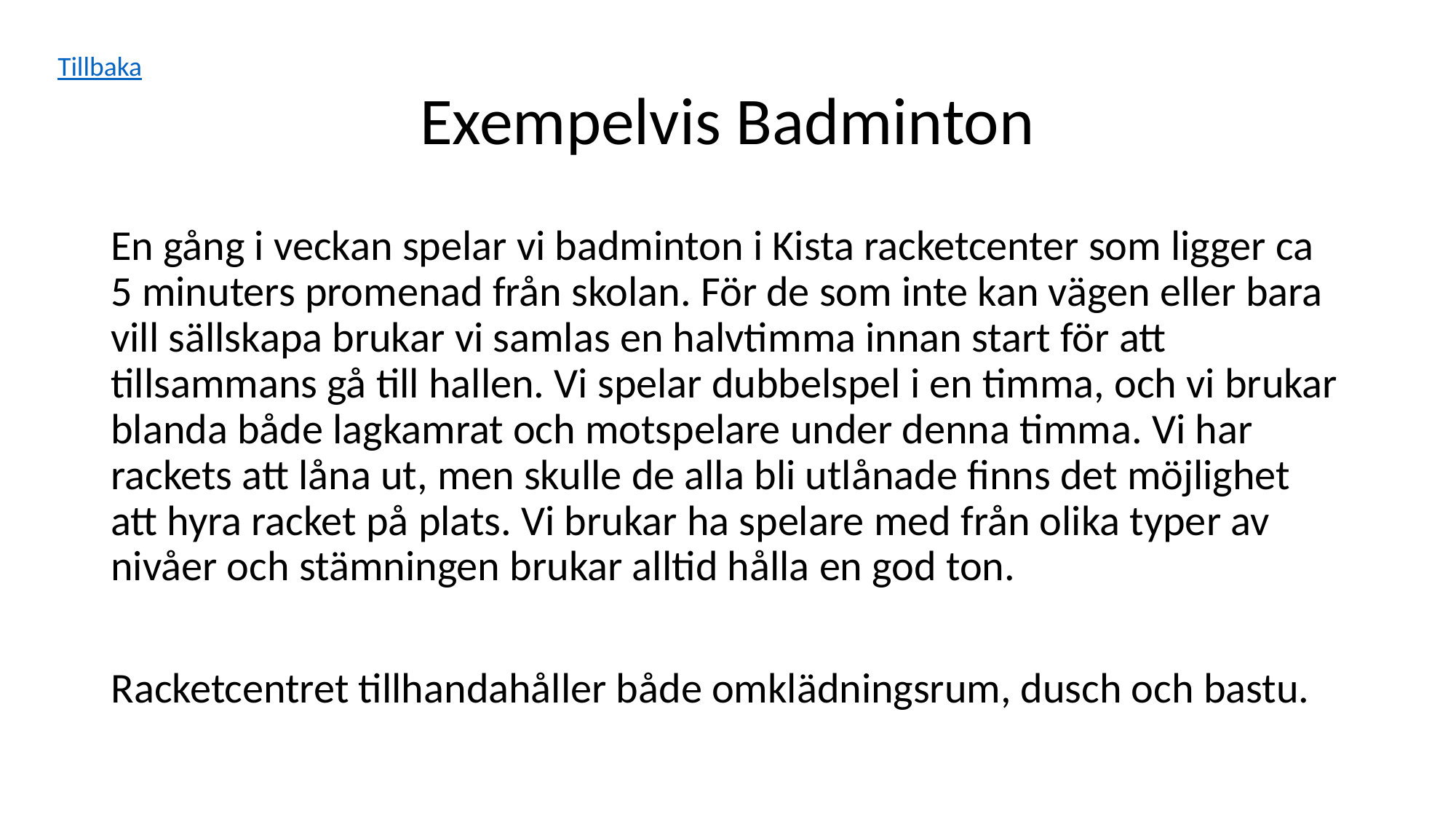

Tillbaka
# Exempelvis Badminton
En gång i veckan spelar vi badminton i Kista racketcenter som ligger ca 5 minuters promenad från skolan. För de som inte kan vägen eller bara vill sällskapa brukar vi samlas en halvtimma innan start för att tillsammans gå till hallen. Vi spelar dubbelspel i en timma, och vi brukar blanda både lagkamrat och motspelare under denna timma. Vi har rackets att låna ut, men skulle de alla bli utlånade finns det möjlighet att hyra racket på plats. Vi brukar ha spelare med från olika typer av nivåer och stämningen brukar alltid hålla en god ton.

Racketcentret tillhandahåller både omklädningsrum, dusch och bastu.